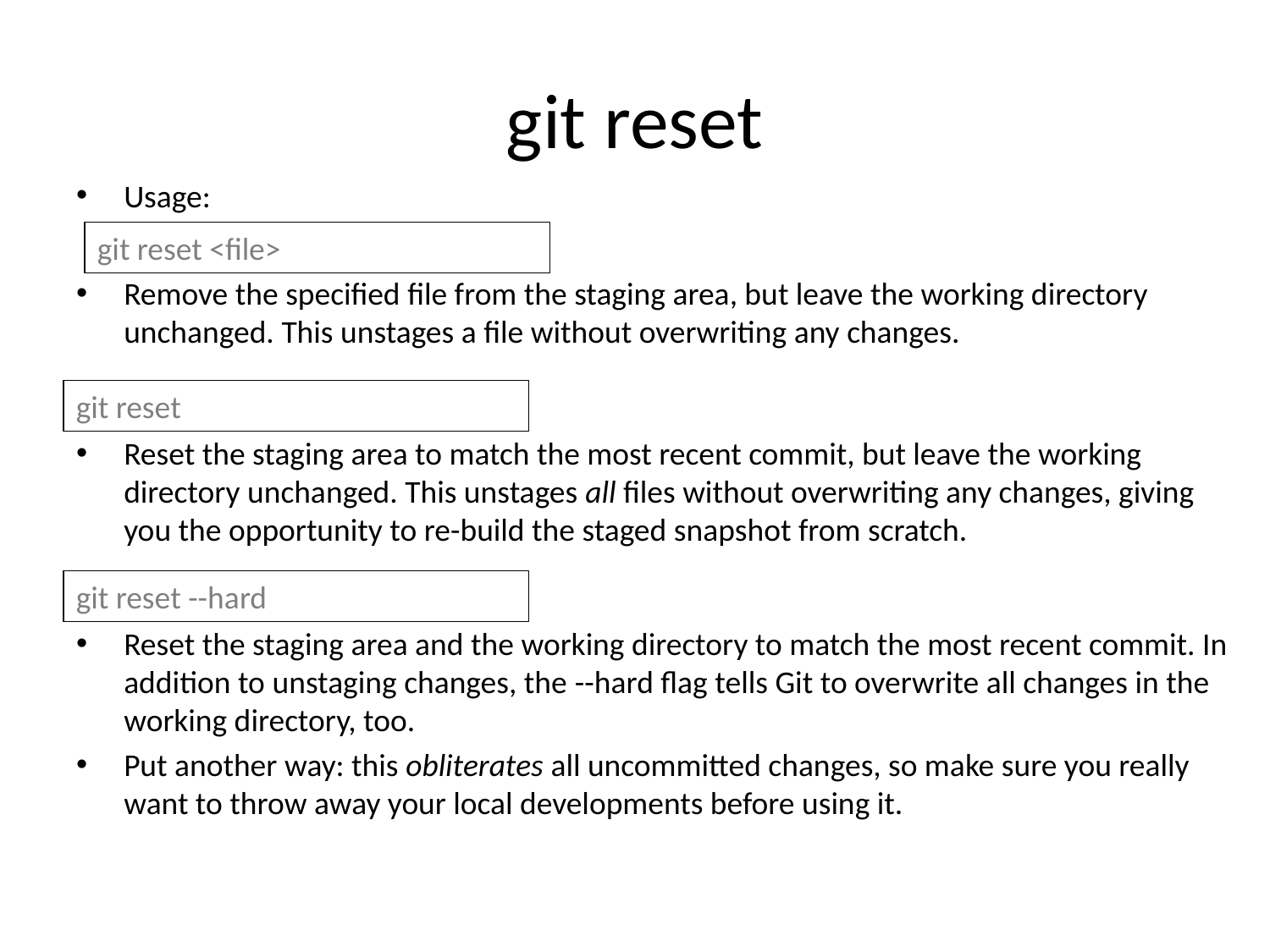

# git reset
Usage:
git reset <file>
Remove the specified file from the staging area, but leave the working directory unchanged. This unstages a file without overwriting any changes.
git reset
Reset the staging area to match the most recent commit, but leave the working directory unchanged. This unstages all files without overwriting any changes, giving you the opportunity to re-build the staged snapshot from scratch.
git reset --hard
Reset the staging area and the working directory to match the most recent commit. In addition to unstaging changes, the --hard flag tells Git to overwrite all changes in the working directory, too.
Put another way: this obliterates all uncommitted changes, so make sure you really want to throw away your local developments before using it.